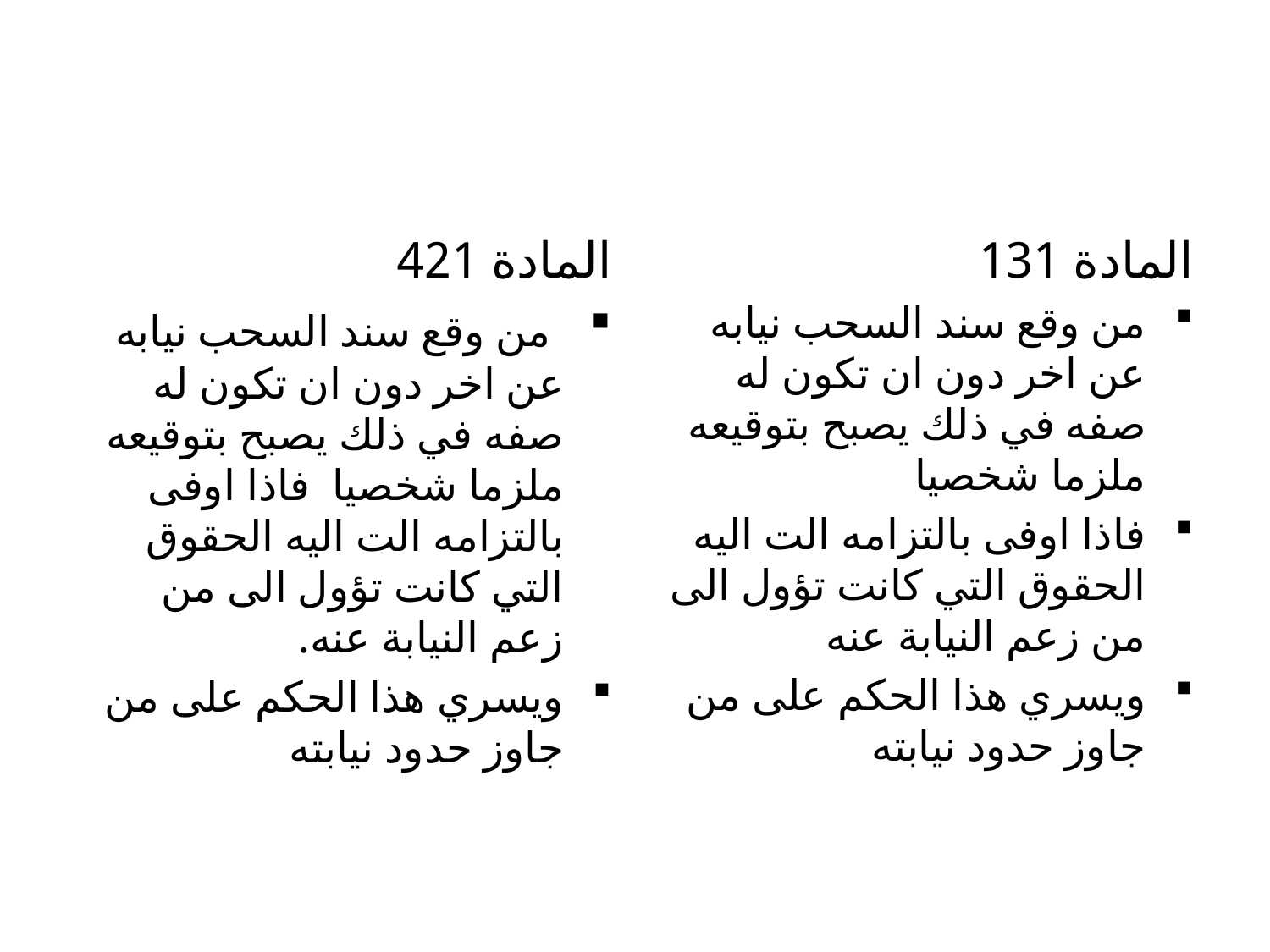

#
المادة 421
 من وقع سند السحب نيابه عن اخر دون ان تكون له صفه في ذلك يصبح بتوقيعه ملزما شخصيا  فاذا اوفى بالتزامه الت اليه الحقوق التي كانت تؤول الى من زعم النيابة عنه.
ويسري هذا الحكم على من جاوز حدود نيابته

المادة 131
من وقع سند السحب نيابه عن اخر دون ان تكون له صفه في ذلك يصبح بتوقيعه ملزما شخصيا
فاذا اوفى بالتزامه الت اليه الحقوق التي كانت تؤول الى من زعم النيابة عنه
ويسري هذا الحكم على من جاوز حدود نيابته